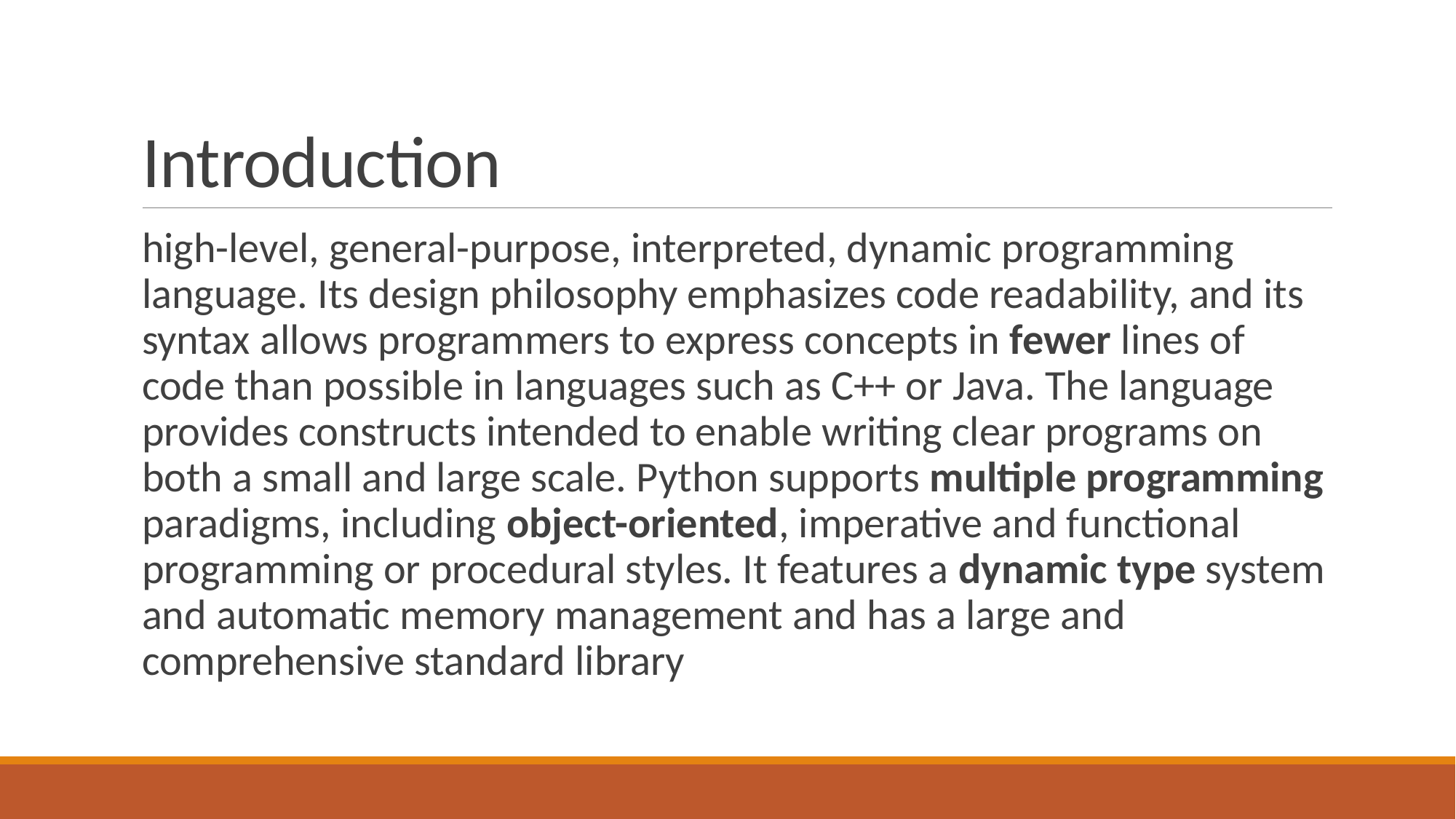

# Introduction
high-level, general-purpose, interpreted, dynamic programming language. Its design philosophy emphasizes code readability, and its syntax allows programmers to express concepts in fewer lines of code than possible in languages such as C++ or Java. The language provides constructs intended to enable writing clear programs on both a small and large scale. Python supports multiple programming paradigms, including object-oriented, imperative and functional programming or procedural styles. It features a dynamic type system and automatic memory management and has a large and comprehensive standard library